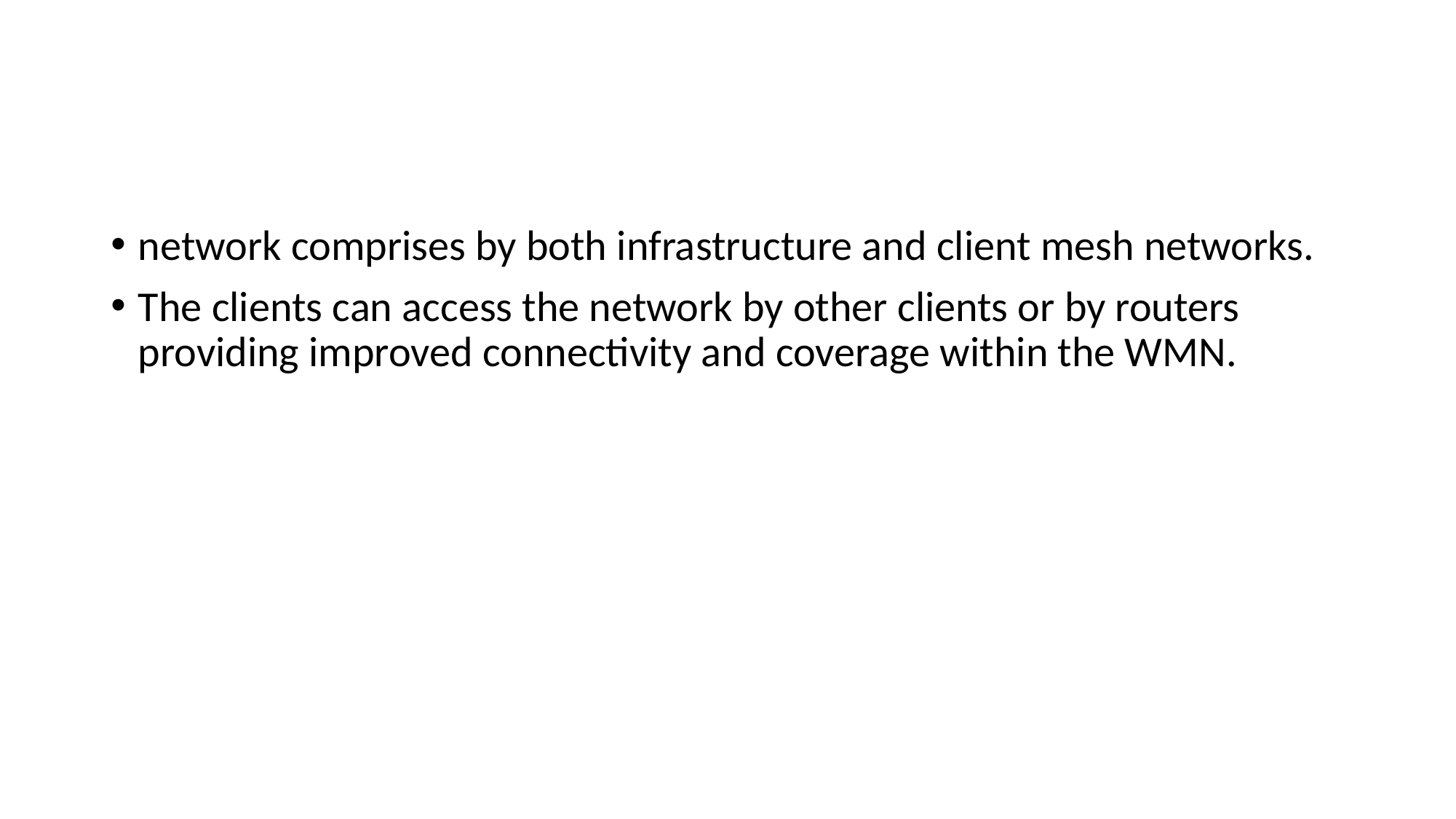

#
network comprises by both infrastructure and client mesh networks.
The clients can access the network by other clients or by routers providing improved connectivity and coverage within the WMN.